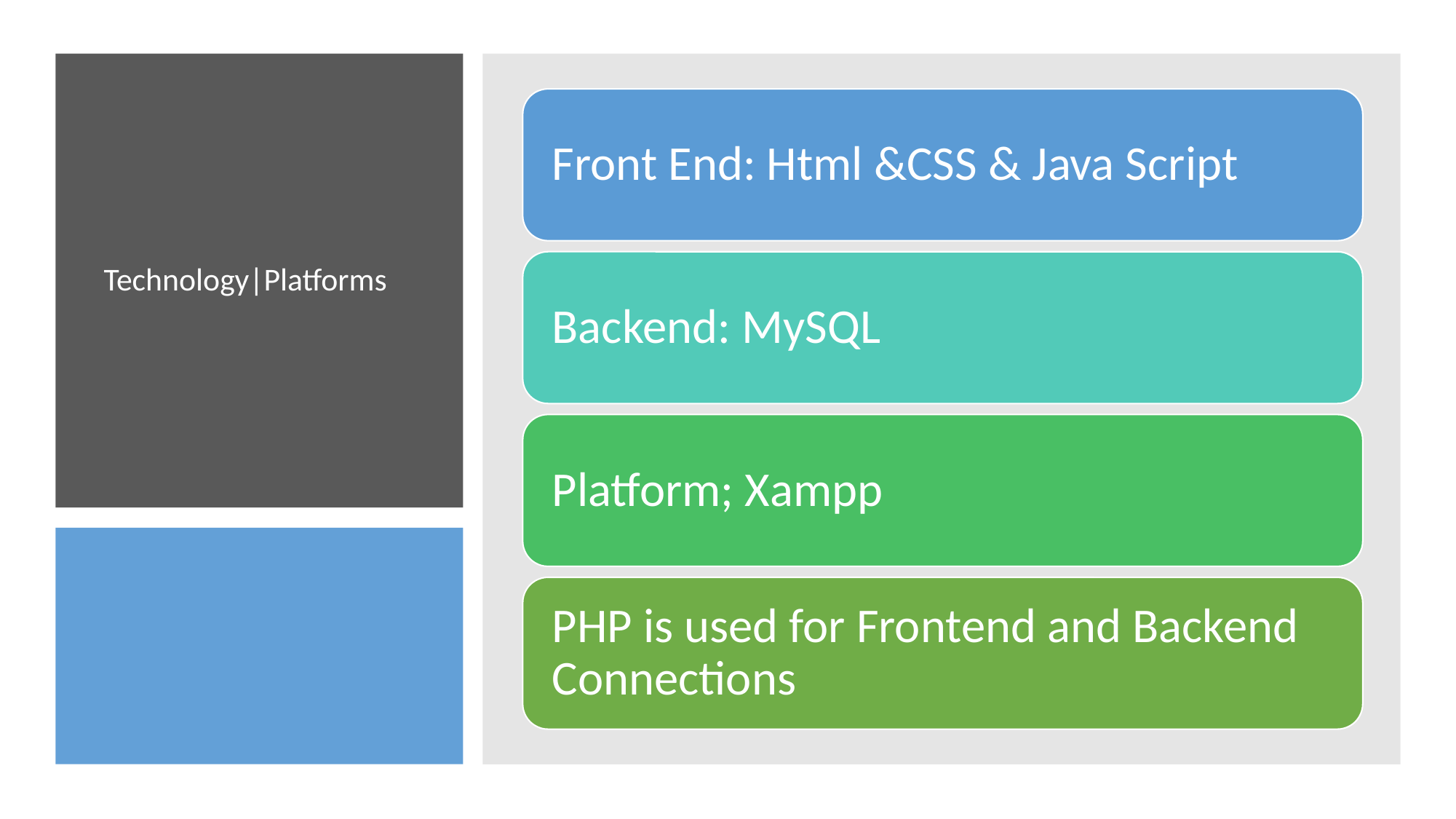

Front End: Html &CSS & Java Script
Backend: MySQL
Platform; Xampp
PHP is used for Frontend and Backend Connections
# Technology|Platforms